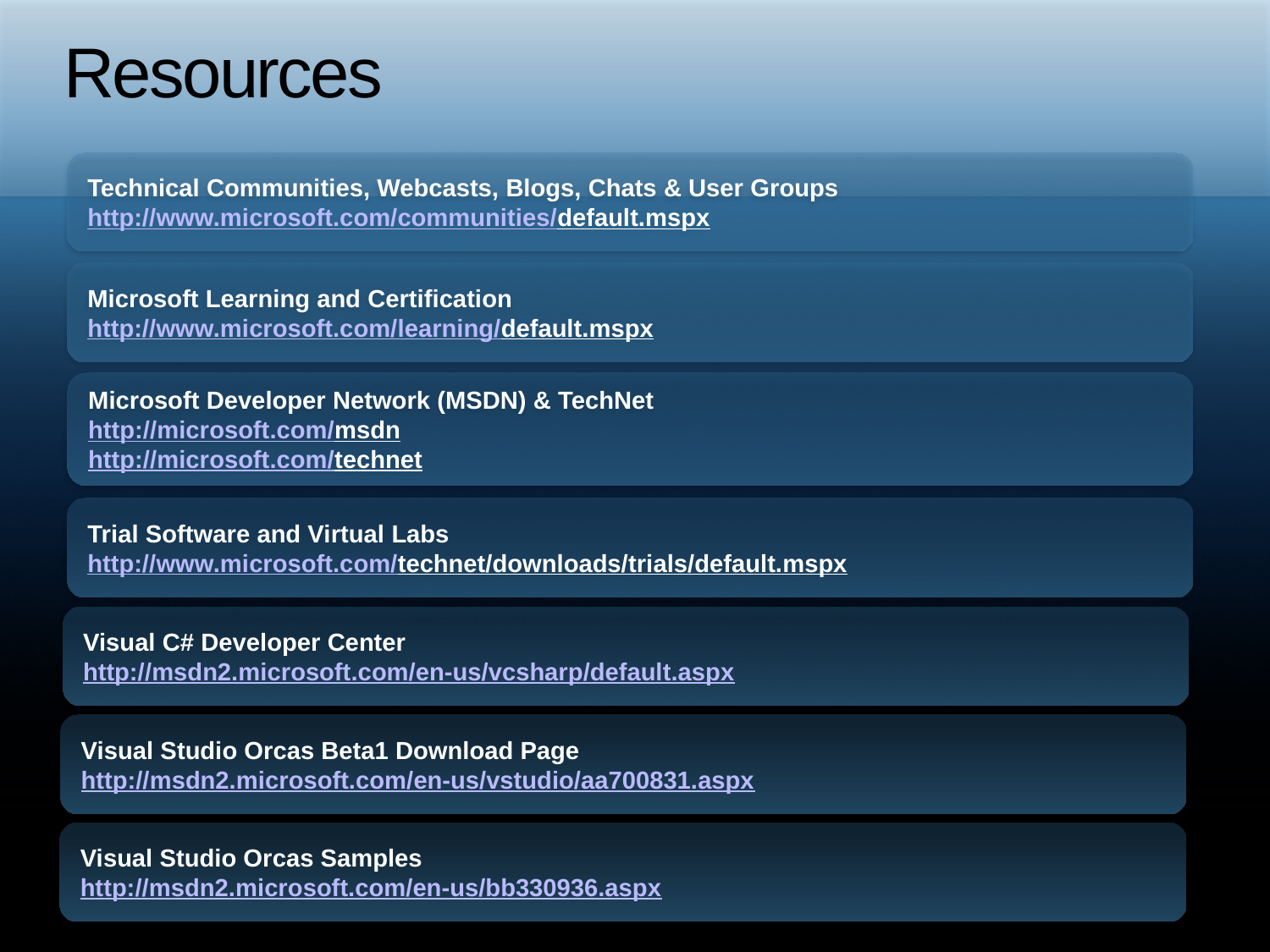

# Resources
Required slide
Technical Communities, Webcasts, Blogs, Chats & User Groups
http://www.microsoft.com/communities/default.mspx
Microsoft Learning and Certification
http://www.microsoft.com/learning/default.mspx
Microsoft Developer Network (MSDN) & TechNet
http://microsoft.com/msdn
http://microsoft.com/technet
Trial Software and Virtual Labs
http://www.microsoft.com/technet/downloads/trials/default.mspx
Visual C# Developer Center
http://msdn2.microsoft.com/en-us/vcsharp/default.aspx
Visual Studio Orcas Beta1 Download Page
http://msdn2.microsoft.com/en-us/vstudio/aa700831.aspx
Visual Studio Orcas Samples
http://msdn2.microsoft.com/en-us/bb330936.aspx